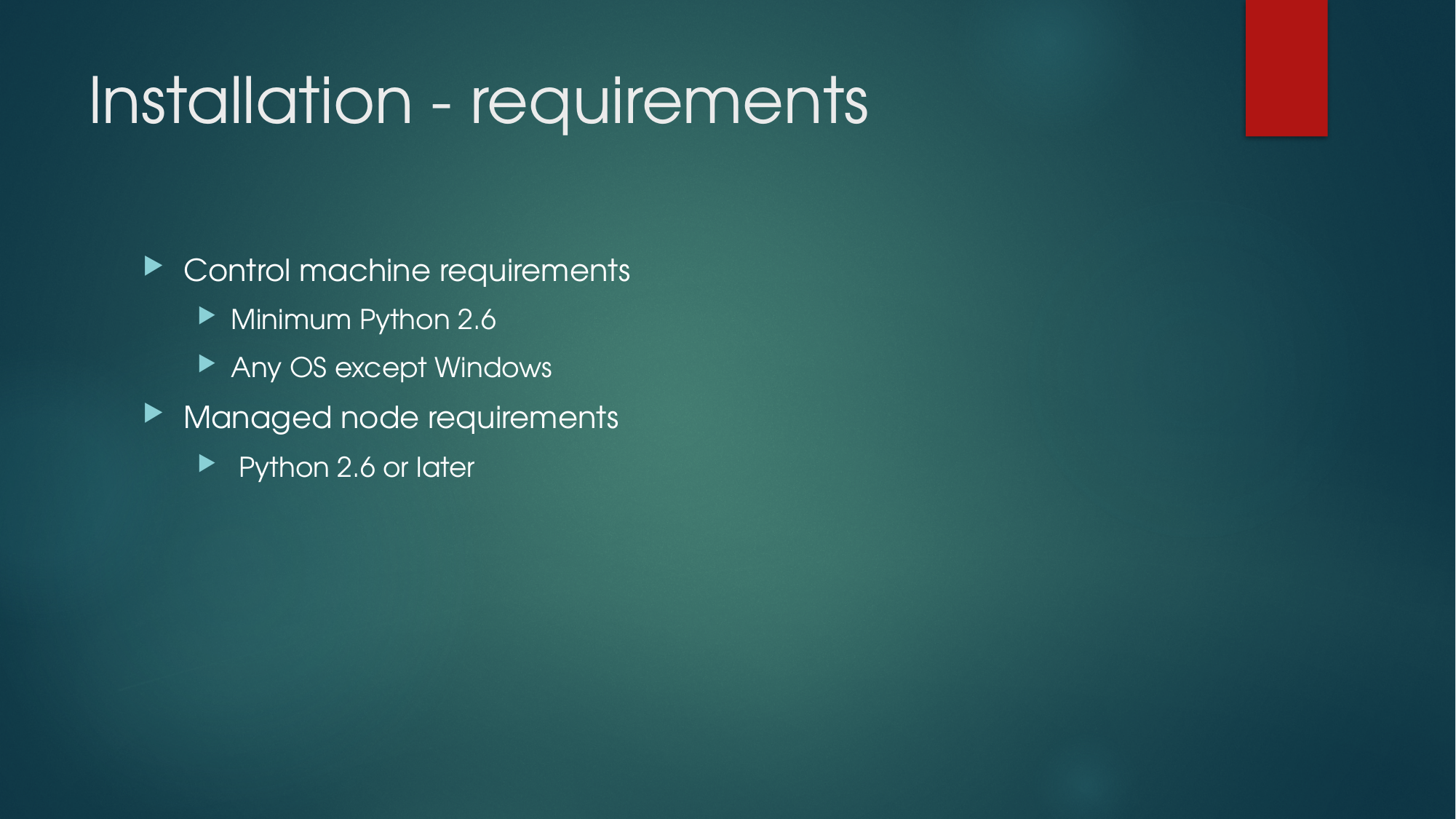

# Installation - requirements
Control machine requirements
Minimum Python 2.6
Any OS except Windows
Managed node requirements
 Python 2.6 or later